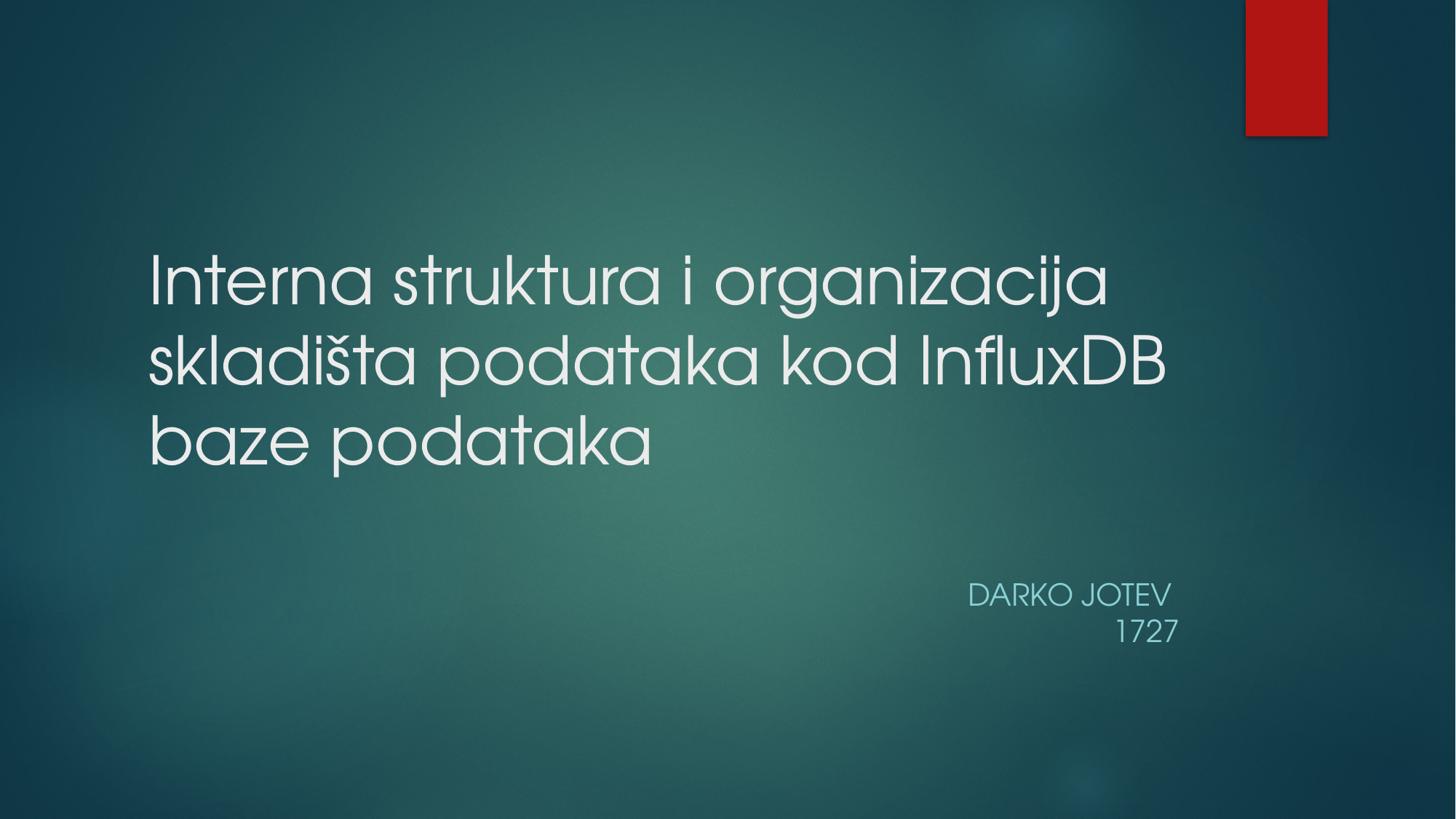

# Interna struktura i organizacija skladišta podataka kod InfluxDB baze podataka
Darko jotev
1727